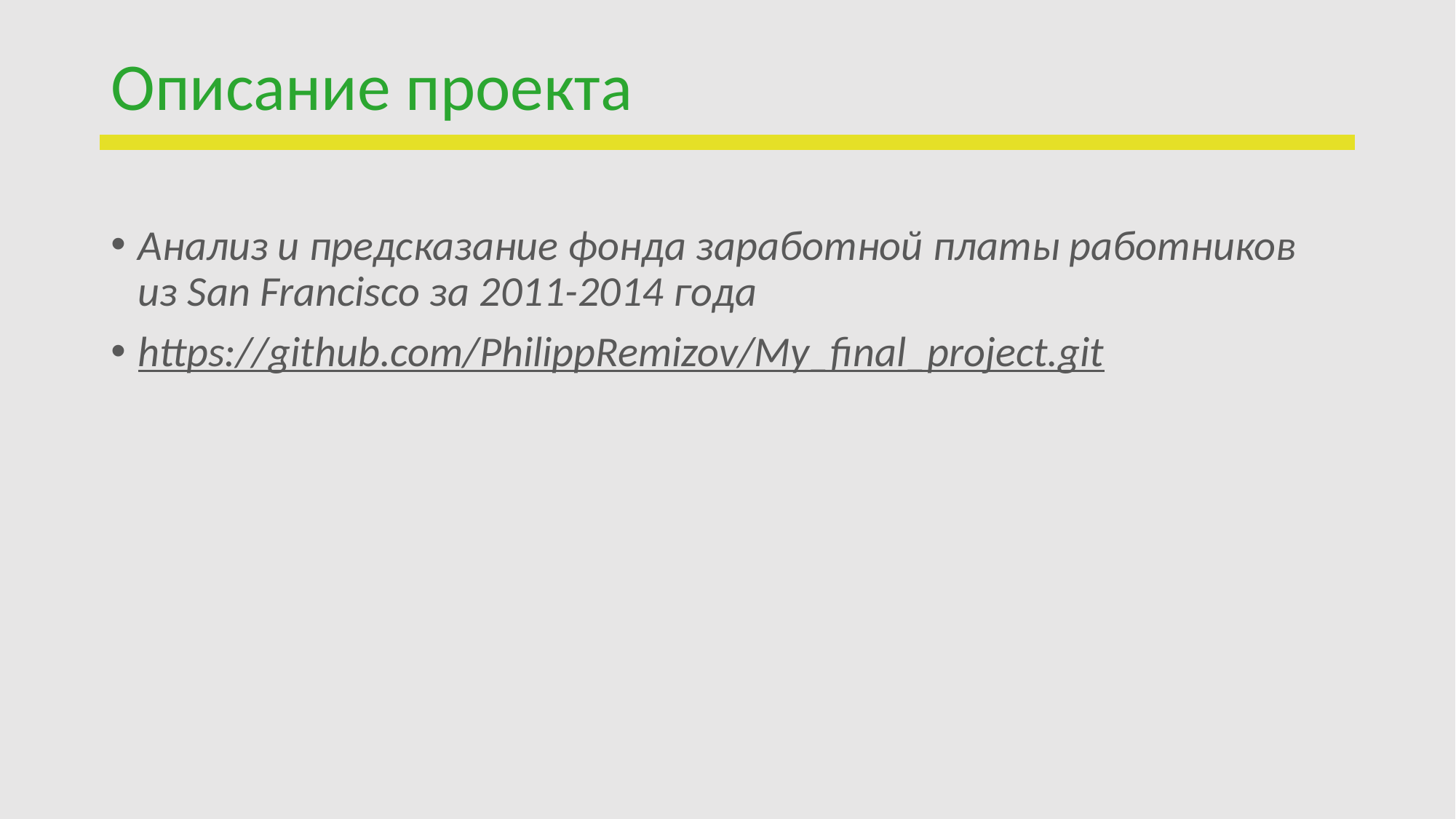

# Описание проекта
Анализ и предсказание фонда заработной платы работников из San Francisco за 2011-2014 года
https://github.com/PhilippRemizov/My_final_project.git